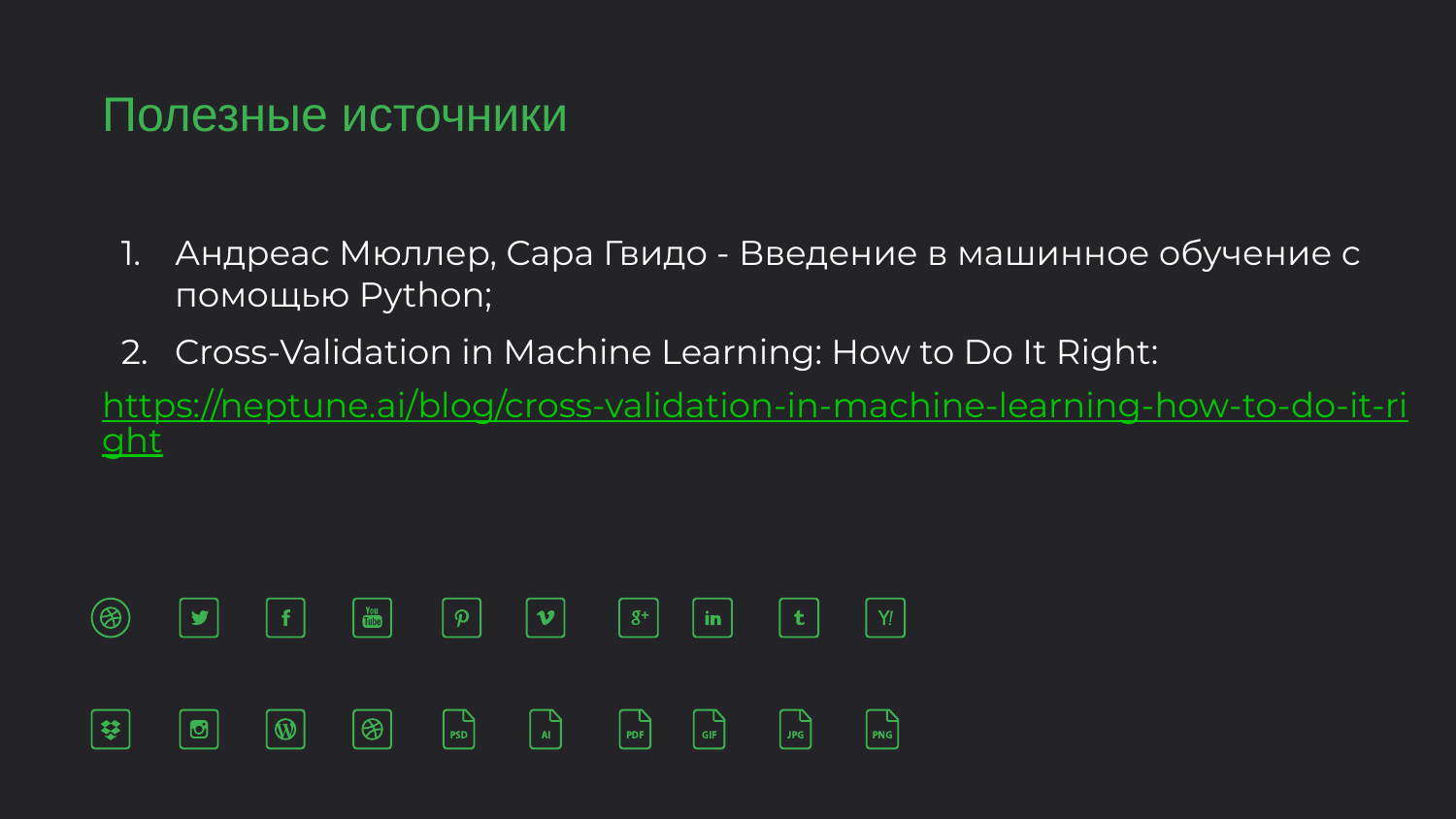

Полезные источники

Андреас Мюллер, Сара Гвидо - Введение в машинное обучение с помощью Python;
Cross-Validation in Machine Learning: How to Do It Right:
https://neptune.ai/blog/cross-validation-in-machine-learning-how-to-do-it-right